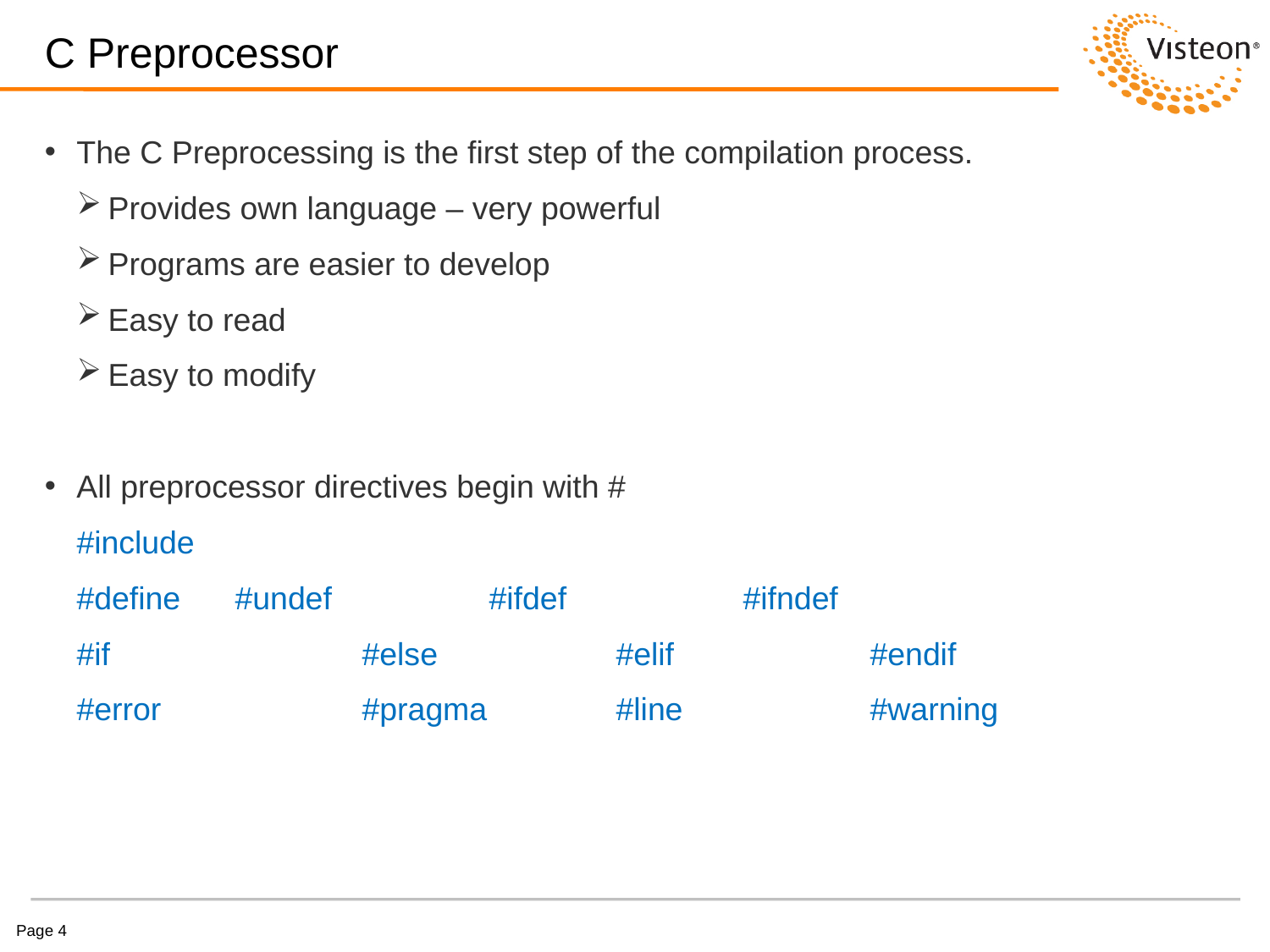

# C Preprocessor
The C Preprocessing is the first step of the compilation process.
Provides own language – very powerful
Programs are easier to develop
Easy to read
Easy to modify

All preprocessor directives begin with #
#include
#define	#undef		#ifdef		#ifndef
#if		#else		#elif		#endif
#error		#pragma		#line		#warning
Page 4